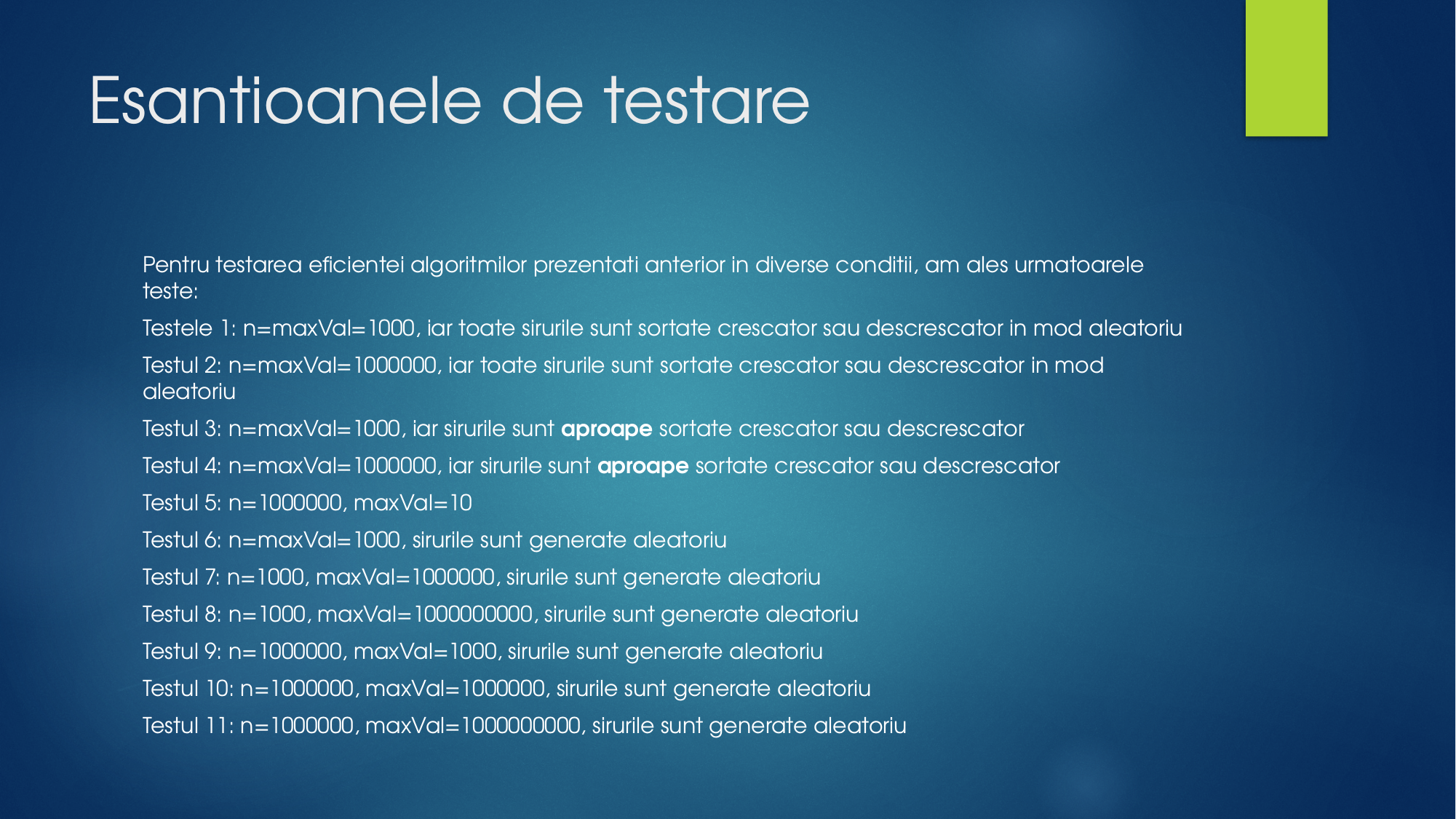

# Esantioanele de testare
Pentru testarea eficientei algoritmilor prezentati anterior in diverse conditii, am ales urmatoarele teste:
Testele 1: n=maxVal=1000, iar toate sirurile sunt sortate crescator sau descrescator in mod aleatoriu
Testul 2: n=maxVal=1000000, iar toate sirurile sunt sortate crescator sau descrescator in mod aleatoriu
Testul 3: n=maxVal=1000, iar sirurile sunt aproape sortate crescator sau descrescator
Testul 4: n=maxVal=1000000, iar sirurile sunt aproape sortate crescator sau descrescator
Testul 5: n=1000000, maxVal=10
Testul 6: n=maxVal=1000, sirurile sunt generate aleatoriu
Testul 7: n=1000, maxVal=1000000, sirurile sunt generate aleatoriu
Testul 8: n=1000, maxVal=1000000000, sirurile sunt generate aleatoriu
Testul 9: n=1000000, maxVal=1000, sirurile sunt generate aleatoriu
Testul 10: n=1000000, maxVal=1000000, sirurile sunt generate aleatoriu
Testul 11: n=1000000, maxVal=1000000000, sirurile sunt generate aleatoriu